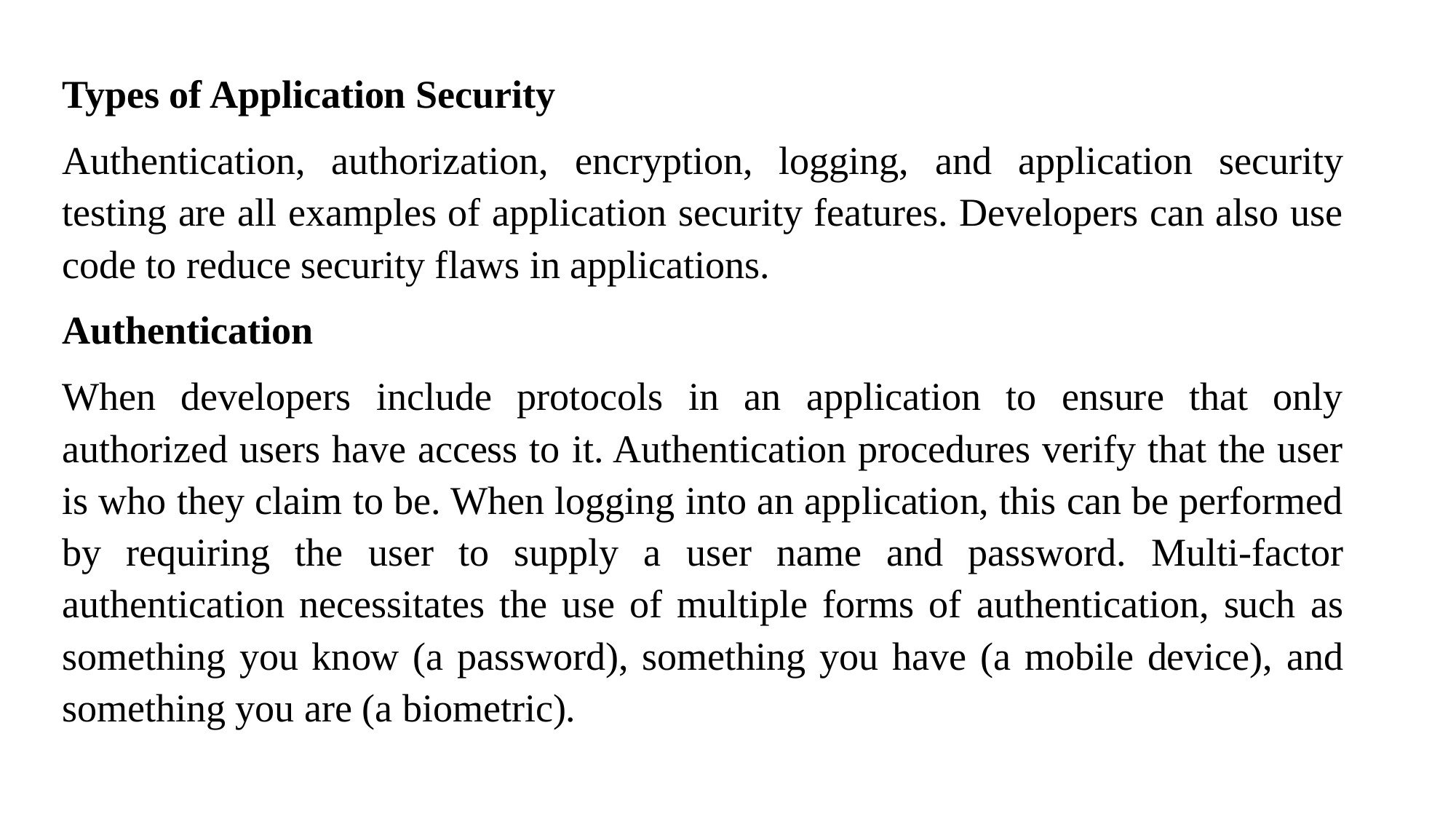

Types of Application Security
Authentication, authorization, encryption, logging, and application security testing are all examples of application security features. Developers can also use code to reduce security flaws in applications.
Authentication
When developers include protocols in an application to ensure that only authorized users have access to it. Authentication procedures verify that the user is who they claim to be. When logging into an application, this can be performed by requiring the user to supply a user name and password. Multi-factor authentication necessitates the use of multiple forms of authentication, such as something you know (a password), something you have (a mobile device), and something you are (a biometric).